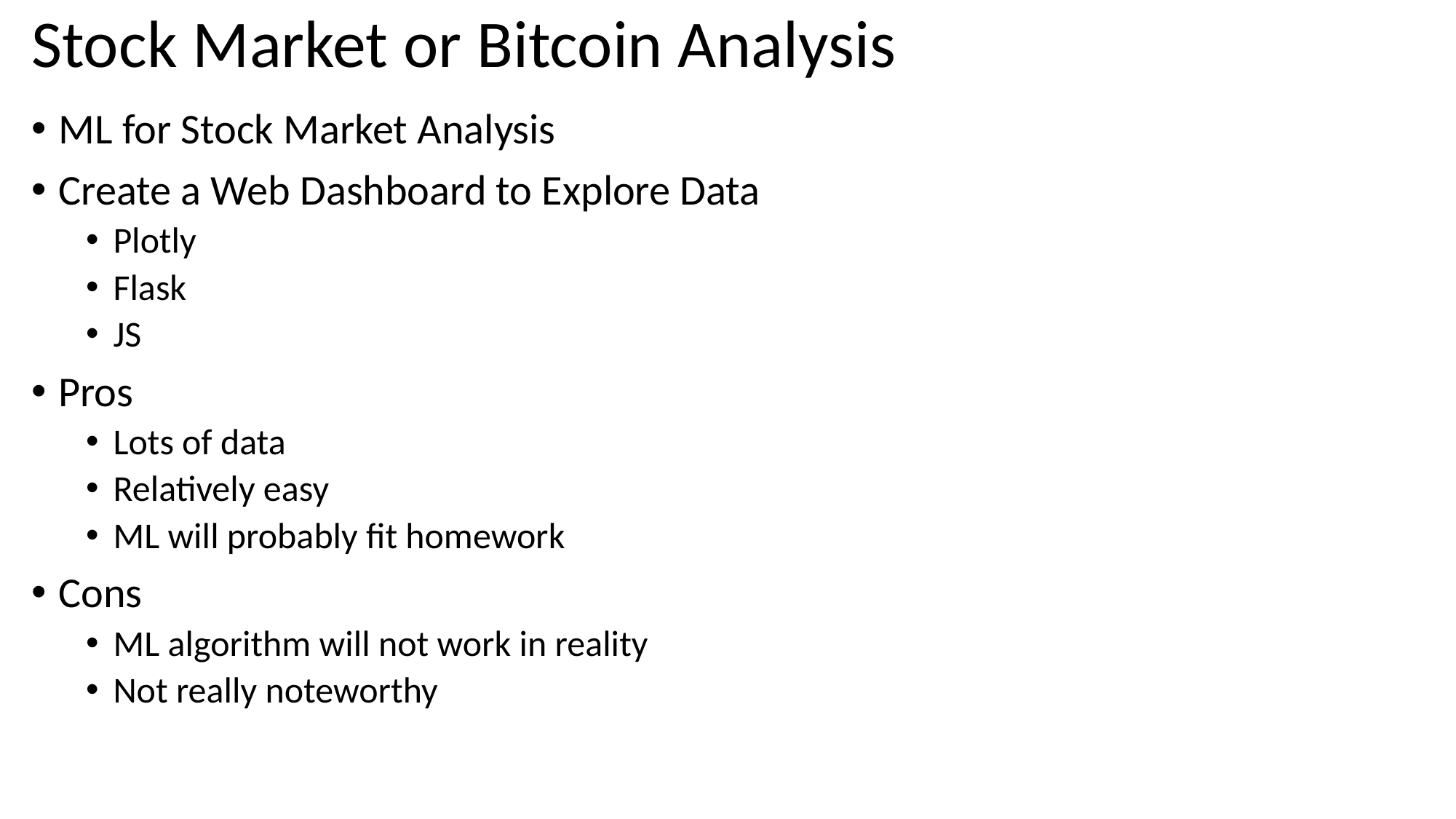

# Stock Market or Bitcoin Analysis
ML for Stock Market Analysis
Create a Web Dashboard to Explore Data
Plotly
Flask
JS
Pros
Lots of data
Relatively easy
ML will probably fit homework
Cons
ML algorithm will not work in reality
Not really noteworthy